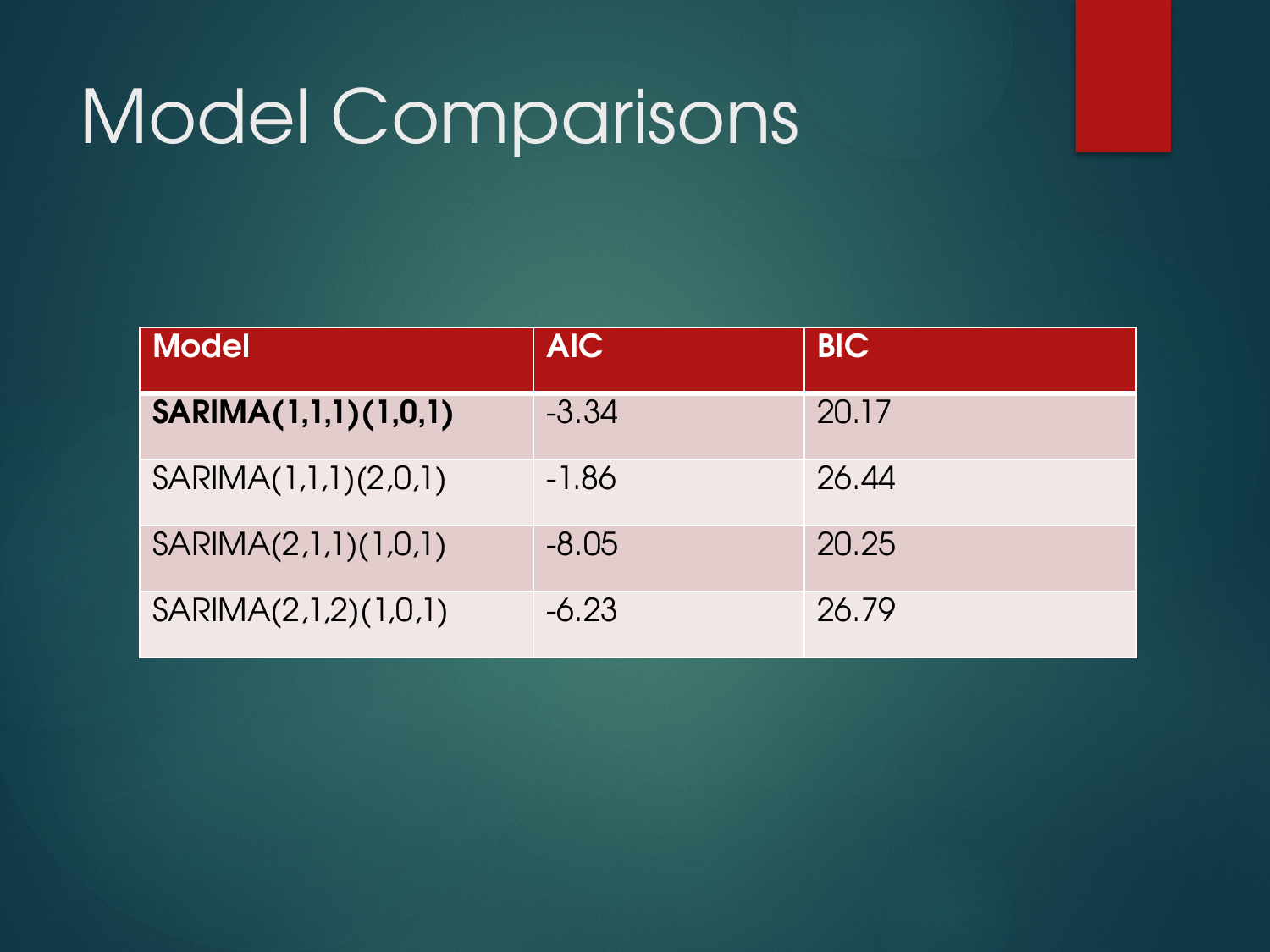

# Model Comparisons
| Model | AIC | BIC |
| --- | --- | --- |
| SARIMA(1,1,1)(1,0,1) | -3.34 | 20.17 |
| SARIMA(1,1,1)(2,0,1) | -1.86 | 26.44 |
| SARIMA(2,1,1)(1,0,1) | -8.05 | 20.25 |
| SARIMA(2,1,2)(1,0,1) | -6.23 | 26.79 |